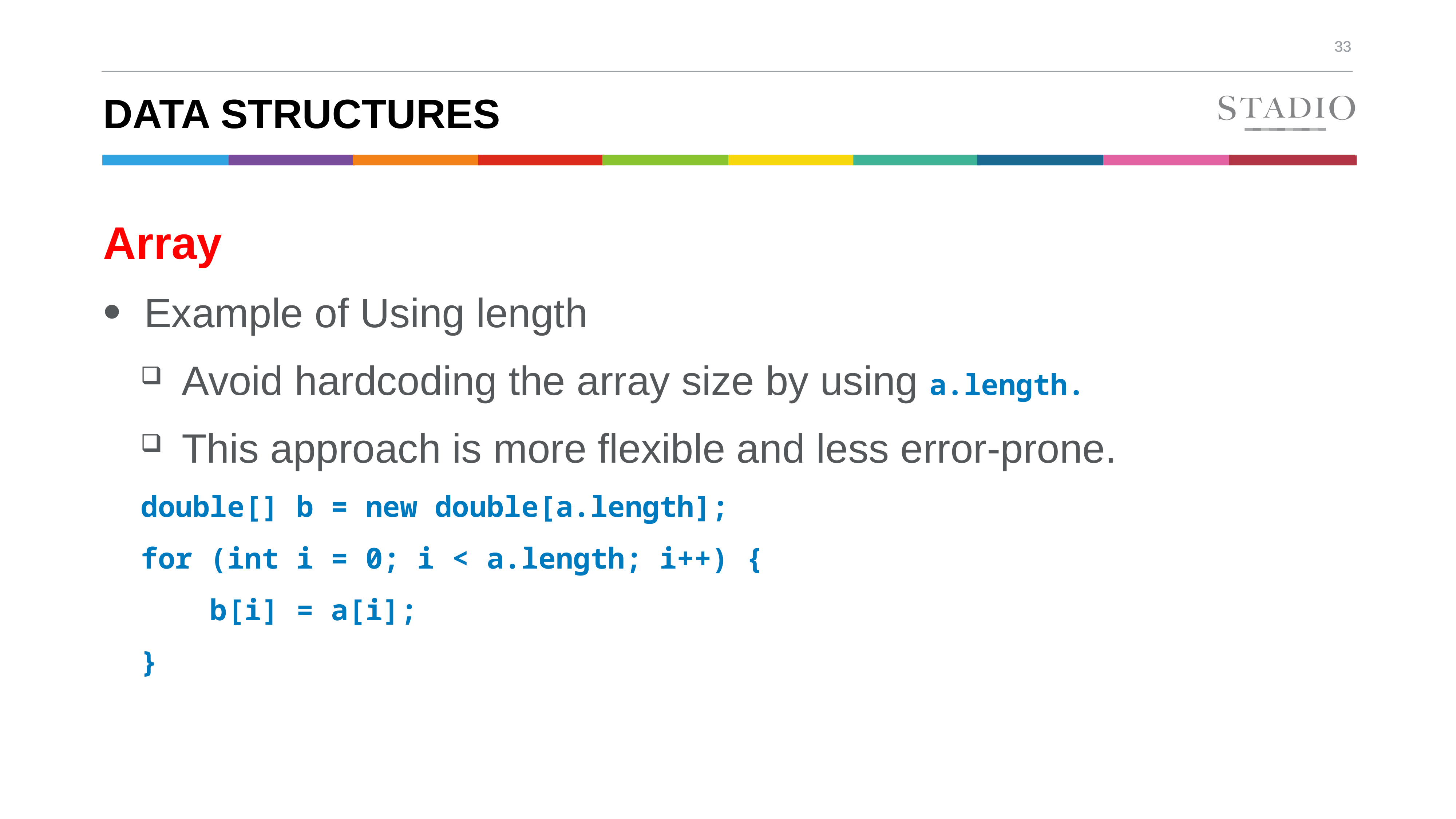

# Data structures

Array
Example of Using length
Avoid hardcoding the array size by using a.length.
This approach is more flexible and less error-prone.
double[] b = new double[a.length];
for (int i = 0; i < a.length; i++) {
    b[i] = a[i];
}